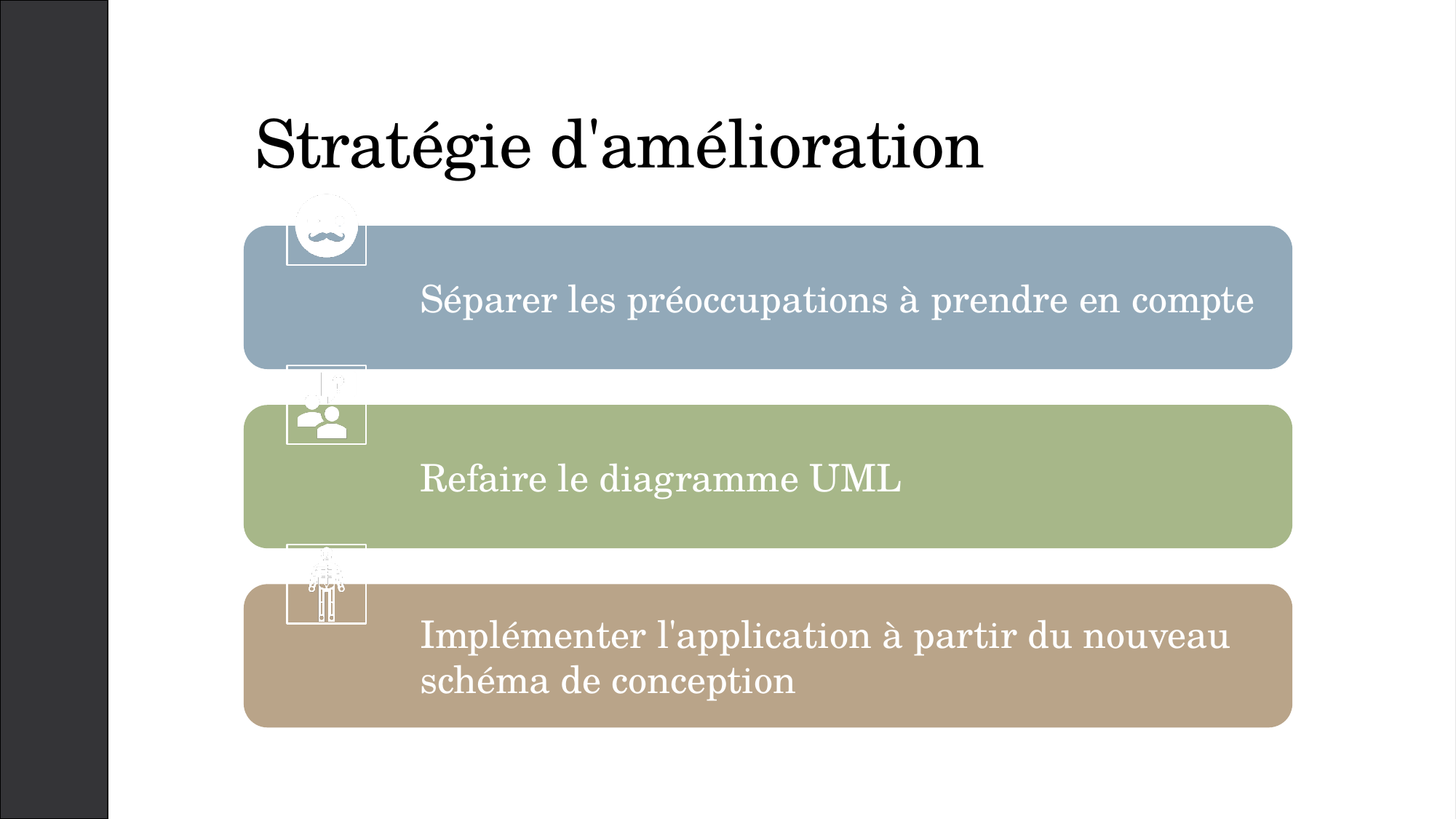

# Stratégie d'amélioration
Séparer les préoccupations à prendre en compte
Refaire le diagramme UML
Implémenter l'application à partir du nouveau schéma de conception